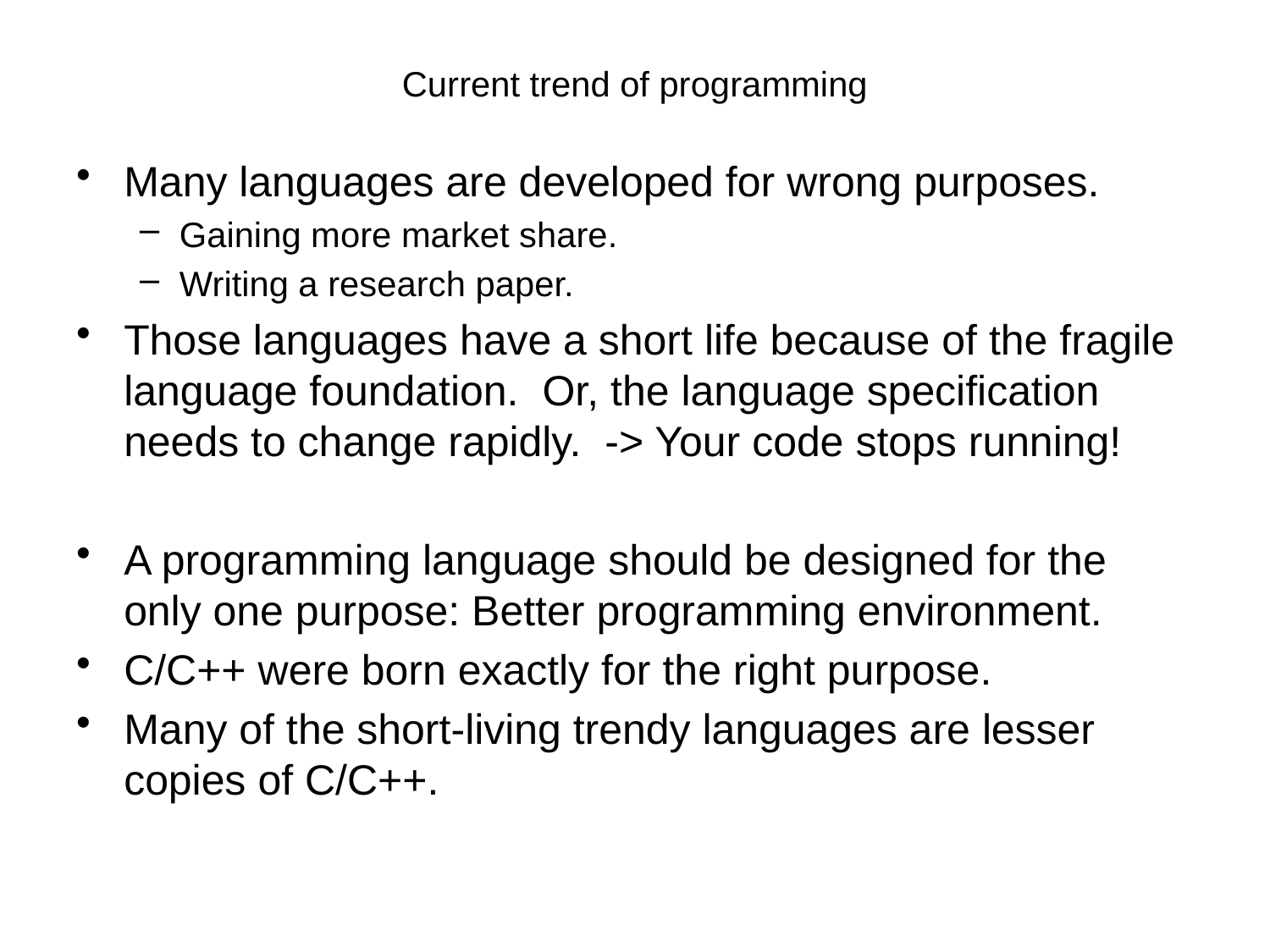

# Current trend of programming
Many languages are developed for wrong purposes.
Gaining more market share.
Writing a research paper.
Those languages have a short life because of the fragile language foundation.  Or, the language specification needs to change rapidly.  -> Your code stops running!

A programming language should be designed for the only one purpose: Better programming environment.
C/C++ were born exactly for the right purpose.
Many of the short-living trendy languages are lesser copies of C/C++.